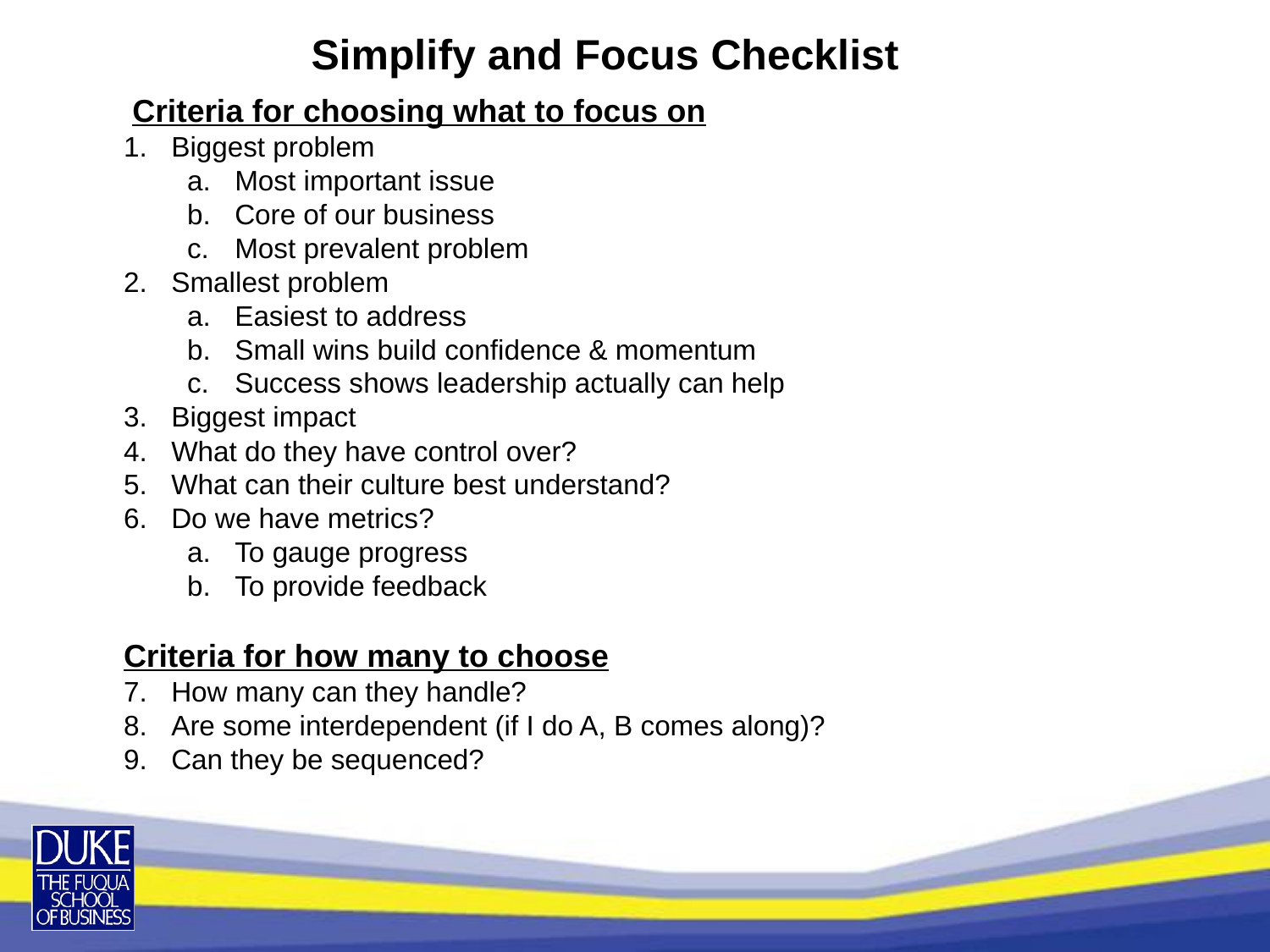

Simplify and Focus Checklist
 Criteria for choosing what to focus on
Biggest problem
Most important issue
Core of our business
Most prevalent problem
Smallest problem
Easiest to address
Small wins build confidence & momentum
Success shows leadership actually can help
Biggest impact
What do they have control over?
What can their culture best understand?
Do we have metrics?
To gauge progress
To provide feedback

Criteria for how many to choose
How many can they handle?
Are some interdependent (if I do A, B comes along)?
Can they be sequenced?